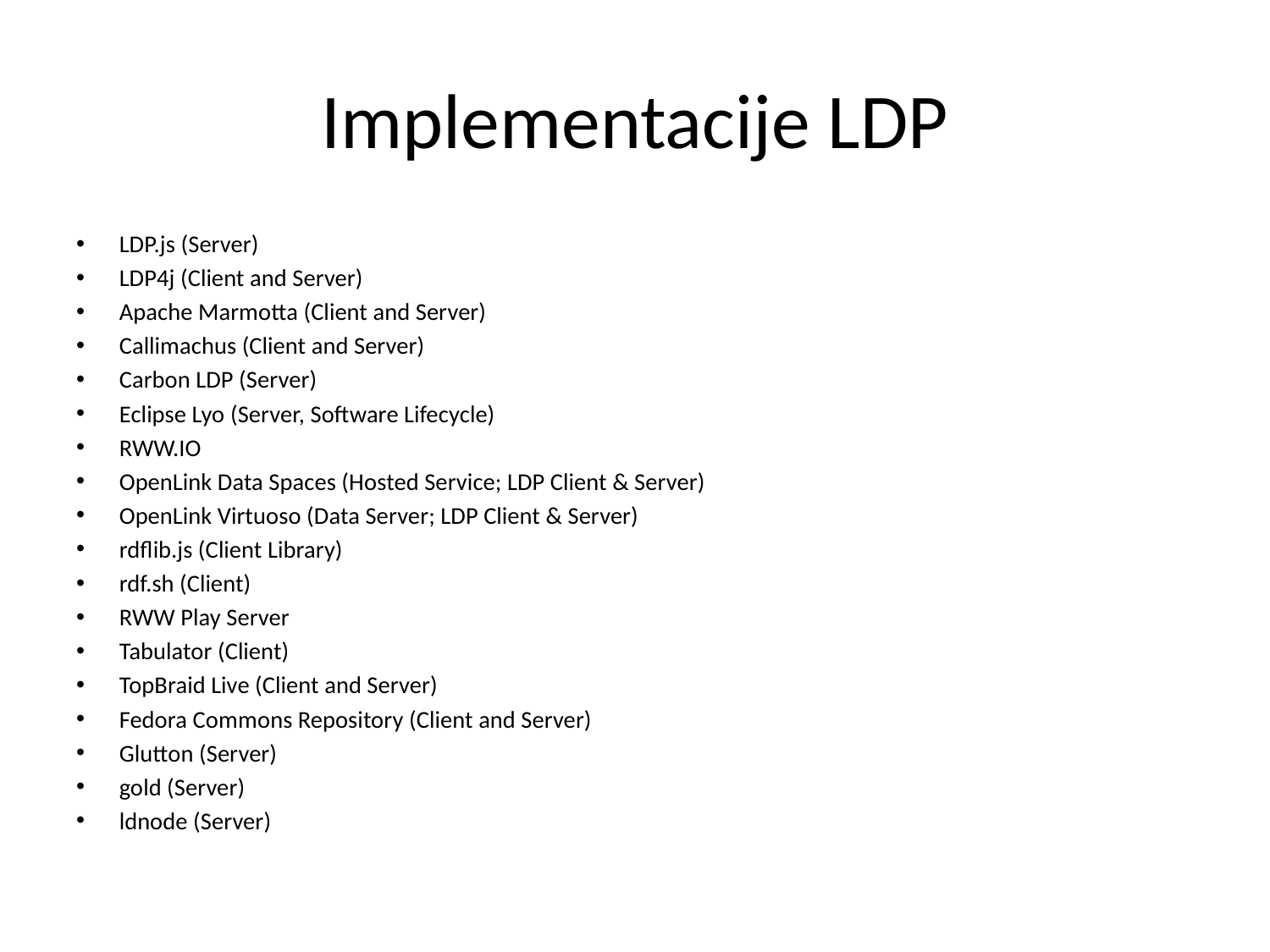

# Implementacije LDP
LDP.js (Server)
LDP4j (Client and Server)
Apache Marmotta (Client and Server)
Callimachus (Client and Server)
Carbon LDP (Server)
Eclipse Lyo (Server, Software Lifecycle)
RWW.IO
OpenLink Data Spaces (Hosted Service; LDP Client & Server)
OpenLink Virtuoso (Data Server; LDP Client & Server)
rdflib.js (Client Library)
rdf.sh (Client)
RWW Play Server
Tabulator (Client)
TopBraid Live (Client and Server)
Fedora Commons Repository (Client and Server)
Glutton (Server)
gold (Server)
ldnode (Server)